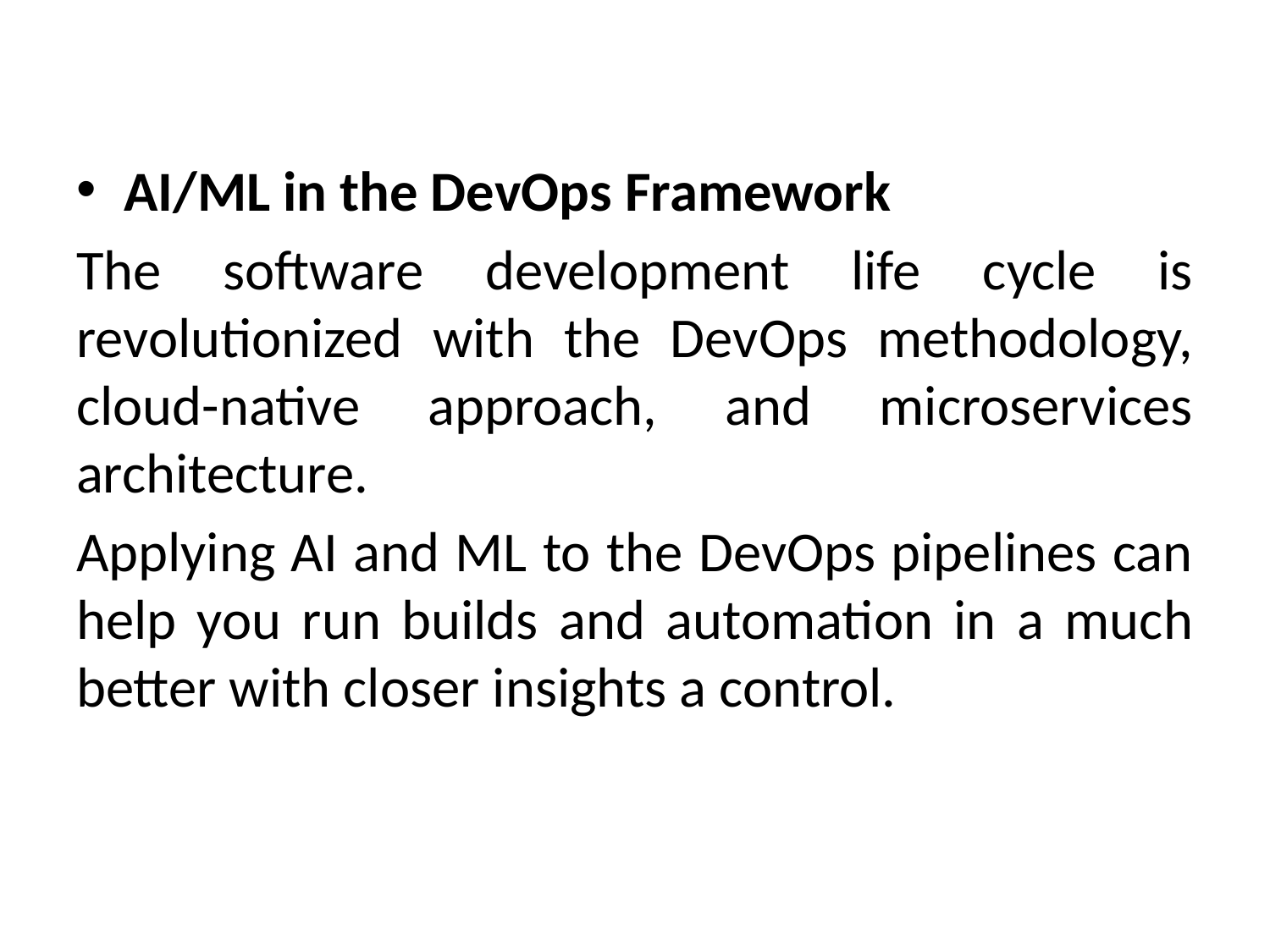

AI/ML in the DevOps Framework
The software development life cycle is revolutionized with the DevOps methodology, cloud-native approach, and microservices architecture.
Applying AI and ML to the DevOps pipelines can help you run builds and automation in a much better with closer insights a control.